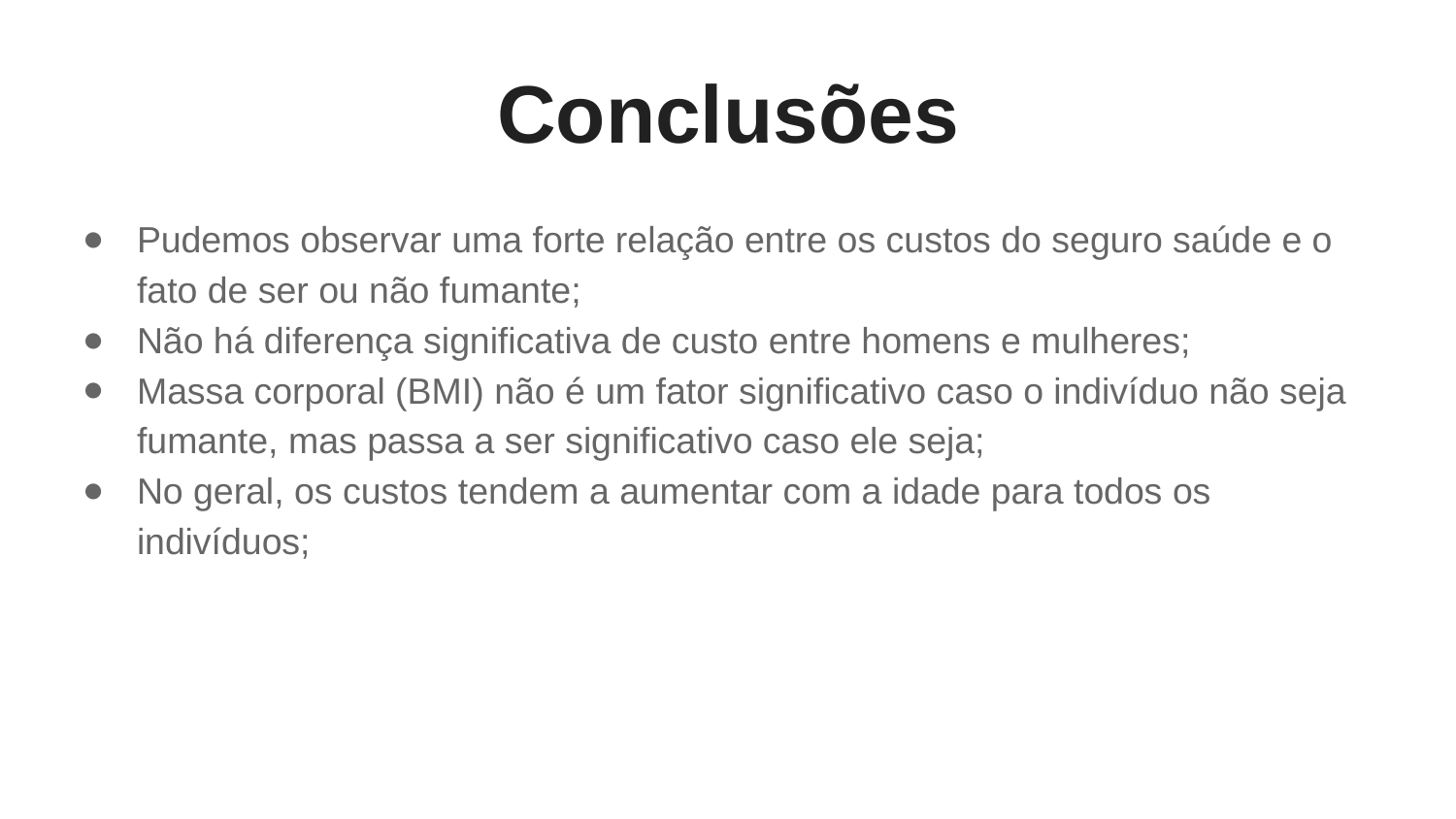

# Conclusões
Pudemos observar uma forte relação entre os custos do seguro saúde e o fato de ser ou não fumante;
Não há diferença significativa de custo entre homens e mulheres;
Massa corporal (BMI) não é um fator significativo caso o indivíduo não seja fumante, mas passa a ser significativo caso ele seja;
No geral, os custos tendem a aumentar com a idade para todos os indivíduos;